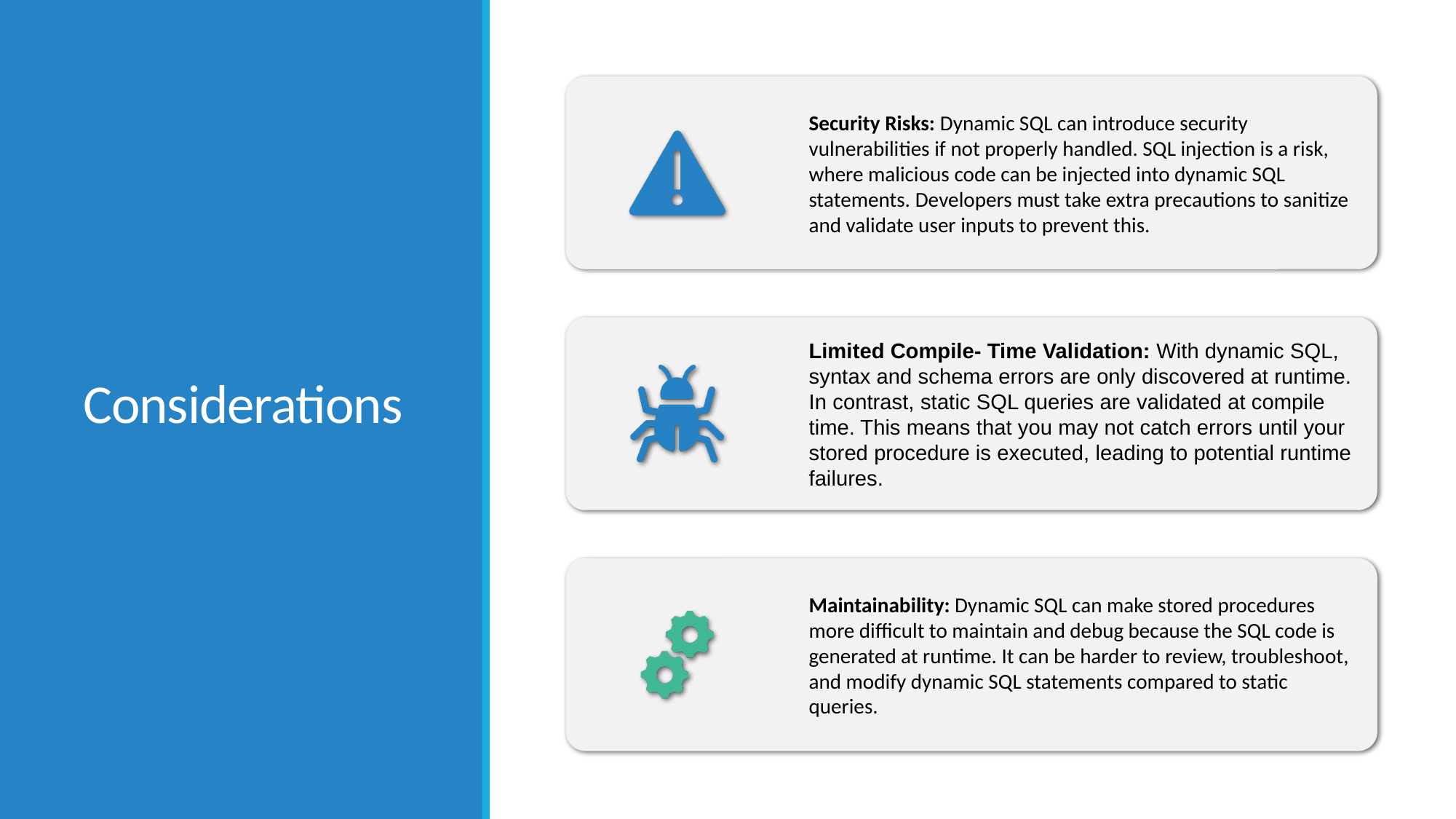

Considerations
Security Risks: Dynamic SQL can introduce security vulnerabilities if not properly handled. SQL injection is a risk, where malicious code can be injected into dynamic SQL statements. Developers must take extra precautions to sanitize and validate user inputs to prevent this.
Limited Compile- Time Validation: With dynamic SQL, syntax and schema errors are only discovered at runtime. In contrast, static SQL queries are validated at compile time. This means that you may not catch errors until your stored procedure is executed, leading to potential runtime failures.
Maintainability: Dynamic SQL can make stored procedures more difficult to maintain and debug because the SQL code is generated at runtime. It can be harder to review, troubleshoot, and modify dynamic SQL statements compared to static queries.